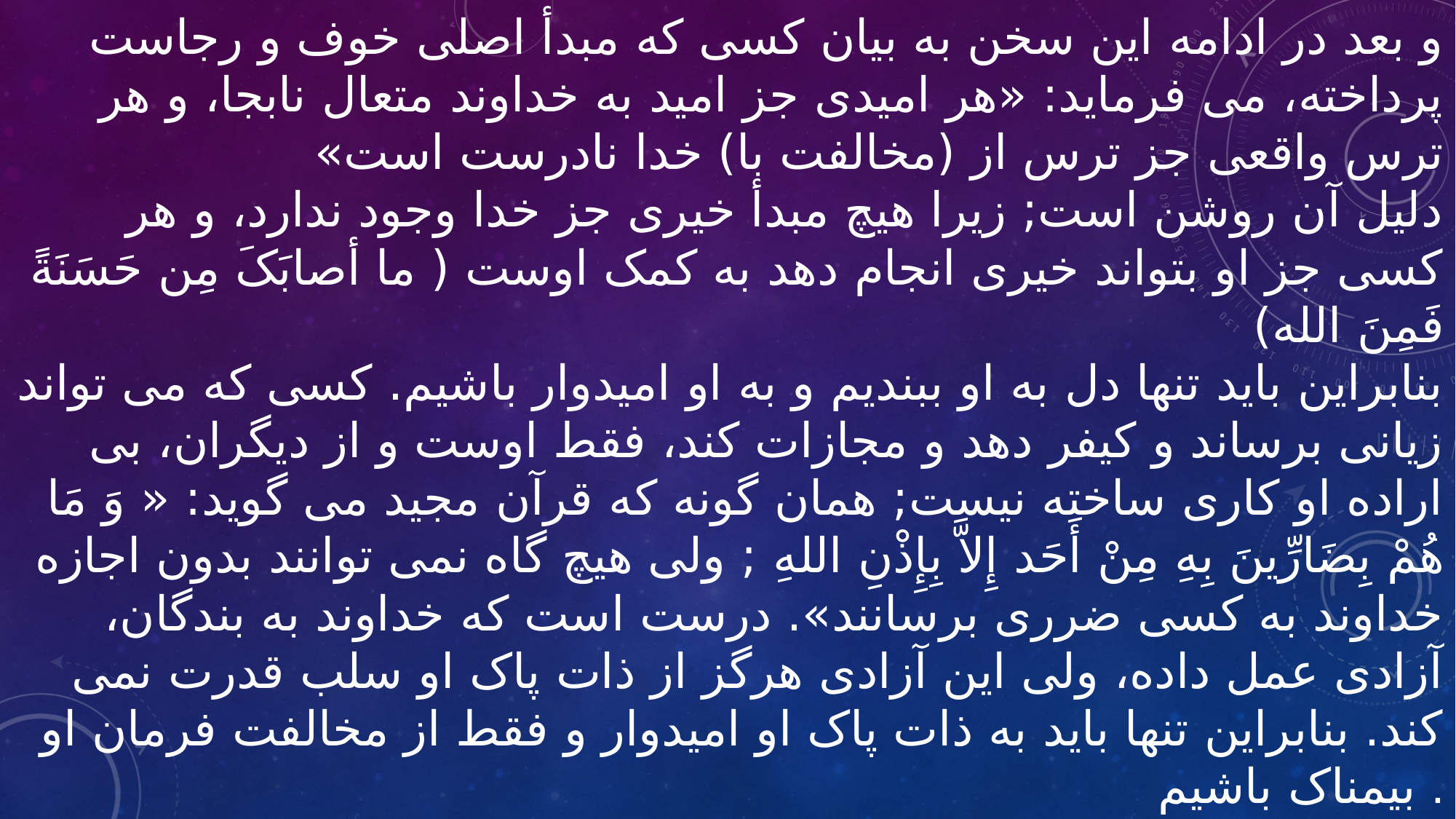

و بعد در ادامه اين سخن به بيان کسى که مبدأ اصلى خوف و رجاست پرداخته، مى فرمايد: «هر اميدى جز اميد به خداوند متعال نابجا، و هر ترس واقعى جز ترس از (مخالفت با) خدا نادرست است»
دليل آن روشن است; زيرا هيچ مبدأ خيرى جز خدا وجود ندارد، و هر کسى جز او بتواند خيرى انجام دهد به کمک اوست ( ما أصابَکَ مِن حَسَنَةً فَمِنَ الله)
بنابراين بايد تنها دل به او ببنديم و به او اميدوار باشيم. کسى که مى تواند زيانى برساند و کيفر دهد و مجازات کند، فقط اوست و از ديگران، بى اراده او کارى ساخته نيست; همان گونه که قرآن مجيد مى گويد: « وَ مَا هُمْ بِضَارِّينَ بِهِ مِنْ أَحَد إِلاَّ بِإِذْنِ اللهِ ; ولى هيچ گاه نمى توانند بدون اجازه خداوند به کسى ضررى برسانند». درست است که خداوند به بندگان، آزادى عمل داده، ولى اين آزادى هرگز از ذات پاک او سلب قدرت نمى کند. بنابراين تنها بايد به ذات پاک او اميدوار و فقط از مخالفت فرمان او بيمناک باشيم .